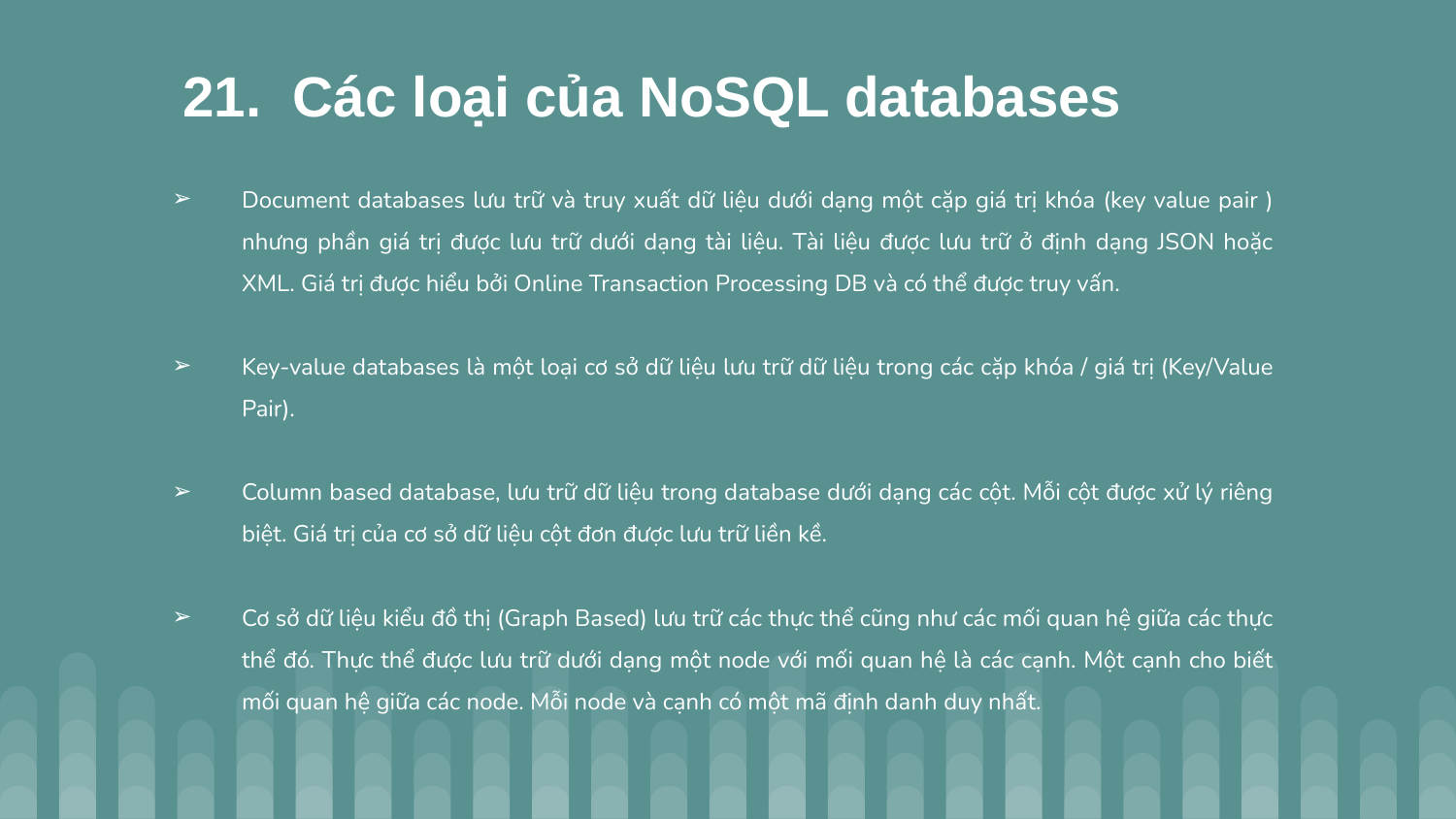

# 21.  Các loại của NoSQL databases
Document databases lưu trữ và truy xuất dữ liệu dưới dạng một cặp giá trị khóa (key value pair ) nhưng phần giá trị được lưu trữ dưới dạng tài liệu. Tài liệu được lưu trữ ở định dạng JSON hoặc XML. Giá trị được hiểu bởi Online Transaction Processing DB và có thể được truy vấn.

Key-value databases là một loại cơ sở dữ liệu lưu trữ dữ liệu trong các cặp khóa / giá trị (Key/Value Pair).

Column based database, lưu trữ dữ liệu trong database dưới dạng các cột. Mỗi cột được xử lý riêng biệt. Giá trị của cơ sở dữ liệu cột đơn được lưu trữ liền kề.

Cơ sở dữ liệu kiểu đồ thị (Graph Based) lưu trữ các thực thể cũng như các mối quan hệ giữa các thực thể đó. Thực thể được lưu trữ dưới dạng một node với mối quan hệ là các cạnh. Một cạnh cho biết mối quan hệ giữa các node. Mỗi node và cạnh có một mã định danh duy nhất.